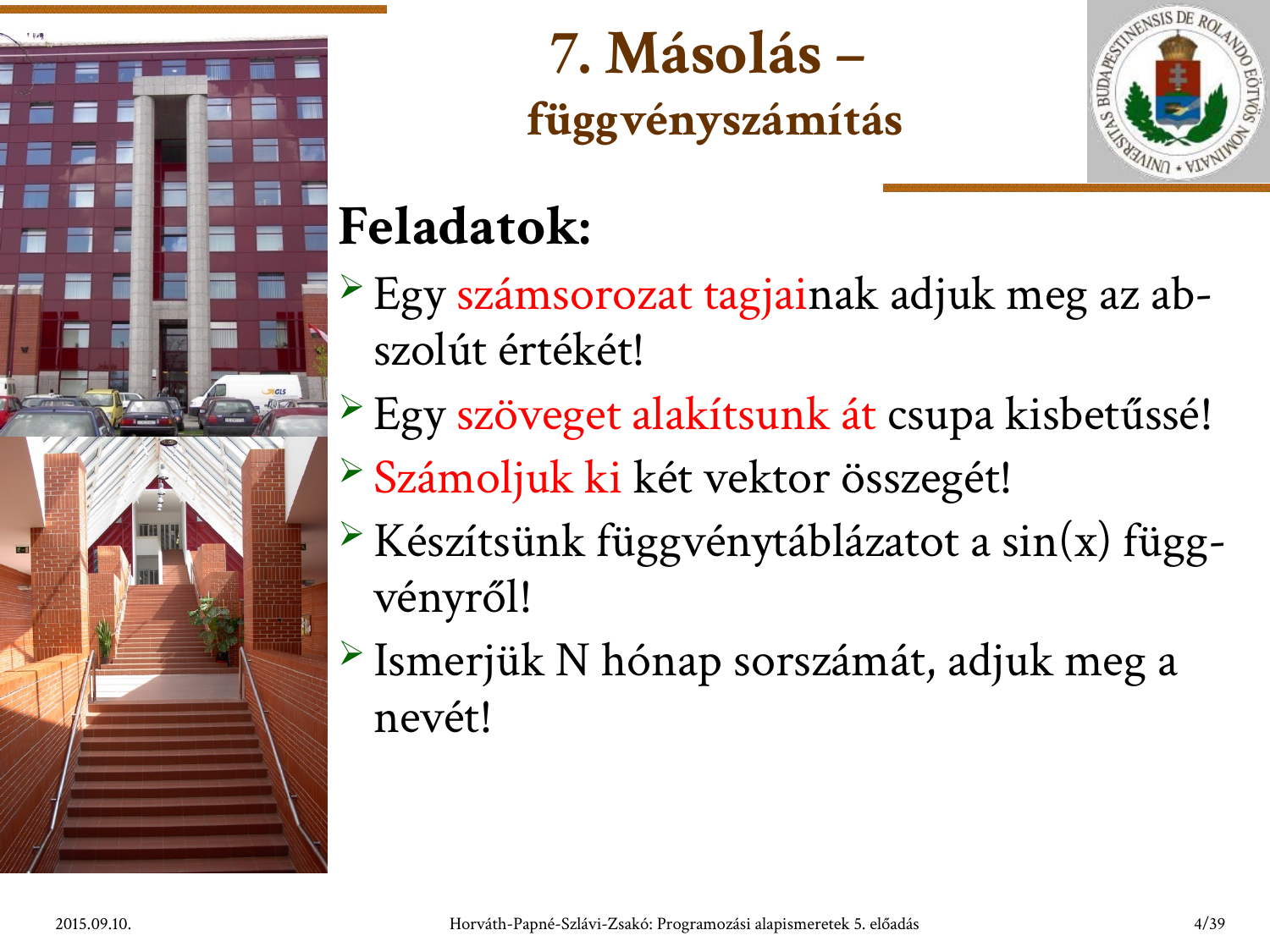

7. Másolás –  függvényszámítás
Feladatok:
Egy számsorozat tagjainak adjuk meg az ab-szolút értékét!
Egy szöveget alakítsunk át csupa kisbetűssé!
Számoljuk ki két vektor összegét!
Készítsünk függvénytáblázatot a sin(x) függ-vényről!
Ismerjük N hónap sorszámát, adjuk meg a nevét!
2015.09.10.
Horváth-Papné-Szlávi-Zsakó: Programozási alapismeretek 5. előadás
4/39